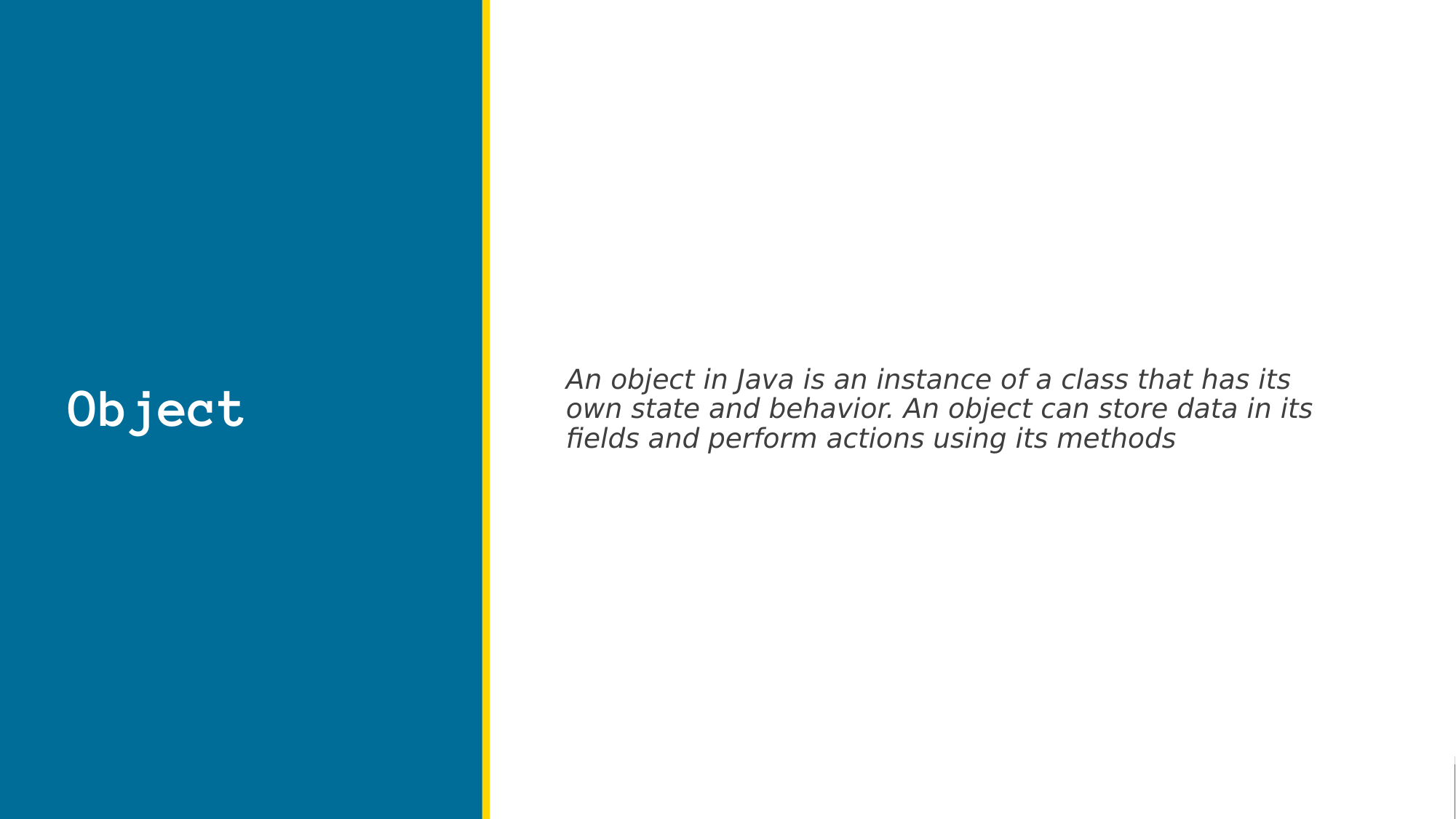

# Object
An object in Java is an instance of a class that has its own state and behavior. An object can store data in its fields and perform actions using its methods